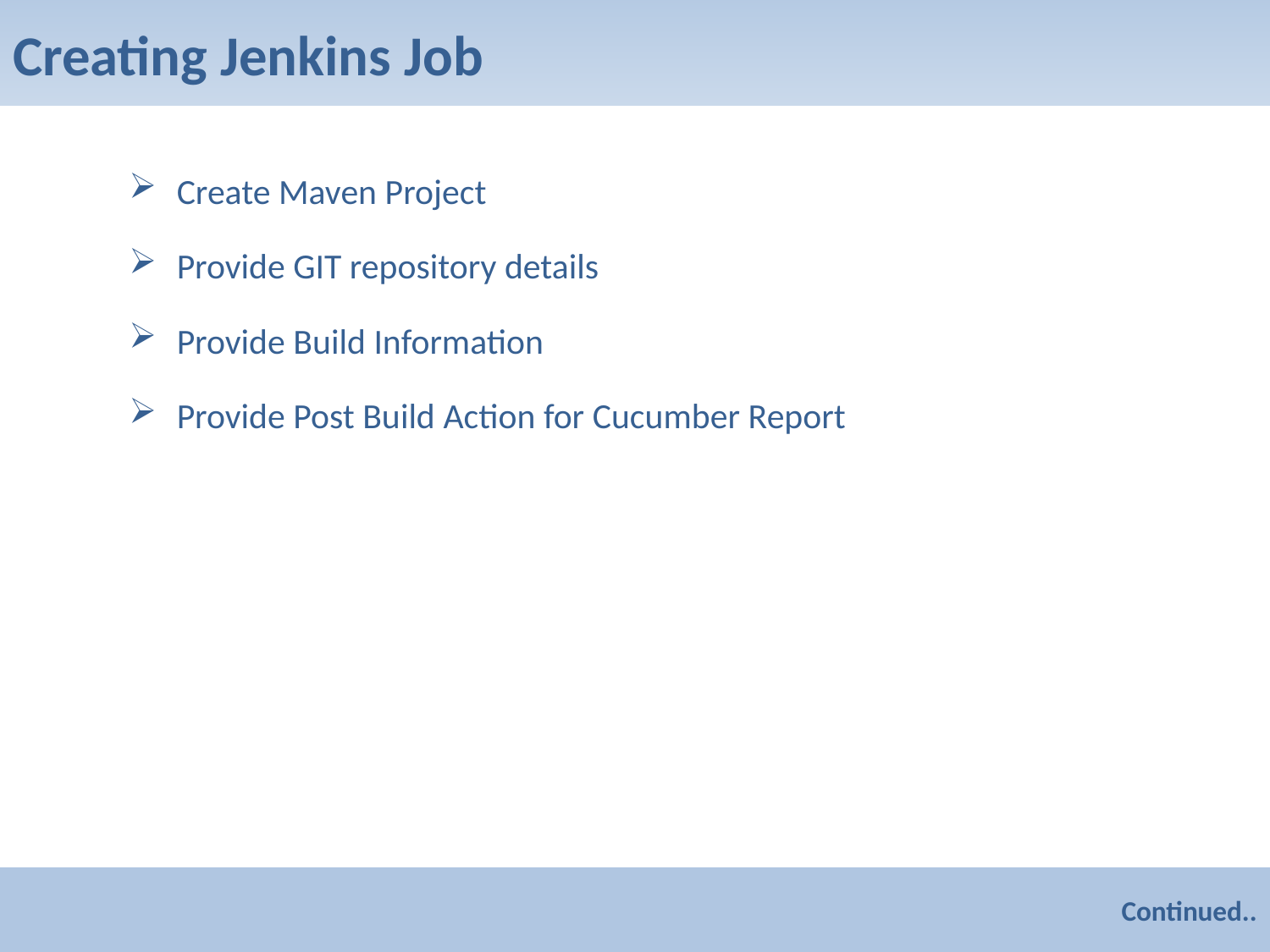

# Creating Jenkins Job
Create Maven Project
Provide GIT repository details
Provide Build Information
Provide Post Build Action for Cucumber Report
Continued..